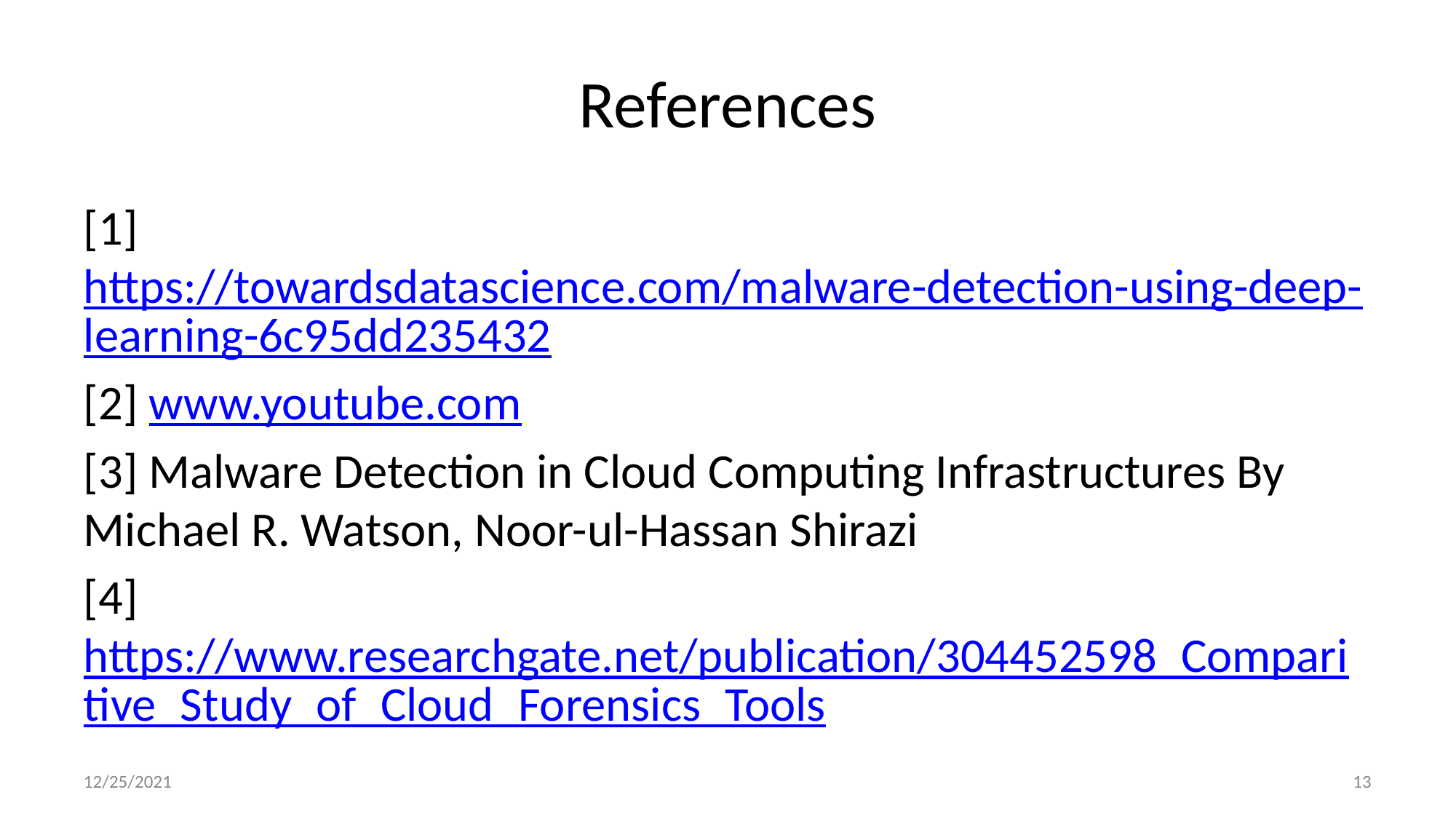

# References
[1] https://towardsdatascience.com/malware-detection-using-deep-learning-6c95dd235432
[2] www.youtube.com
[3] Malware Detection in Cloud Computing Infrastructures By Michael R. Watson, Noor-ul-Hassan Shirazi
[4]https://www.researchgate.net/publication/304452598_Comparitive_Study_of_Cloud_Forensics_Tools
12/25/2021
13